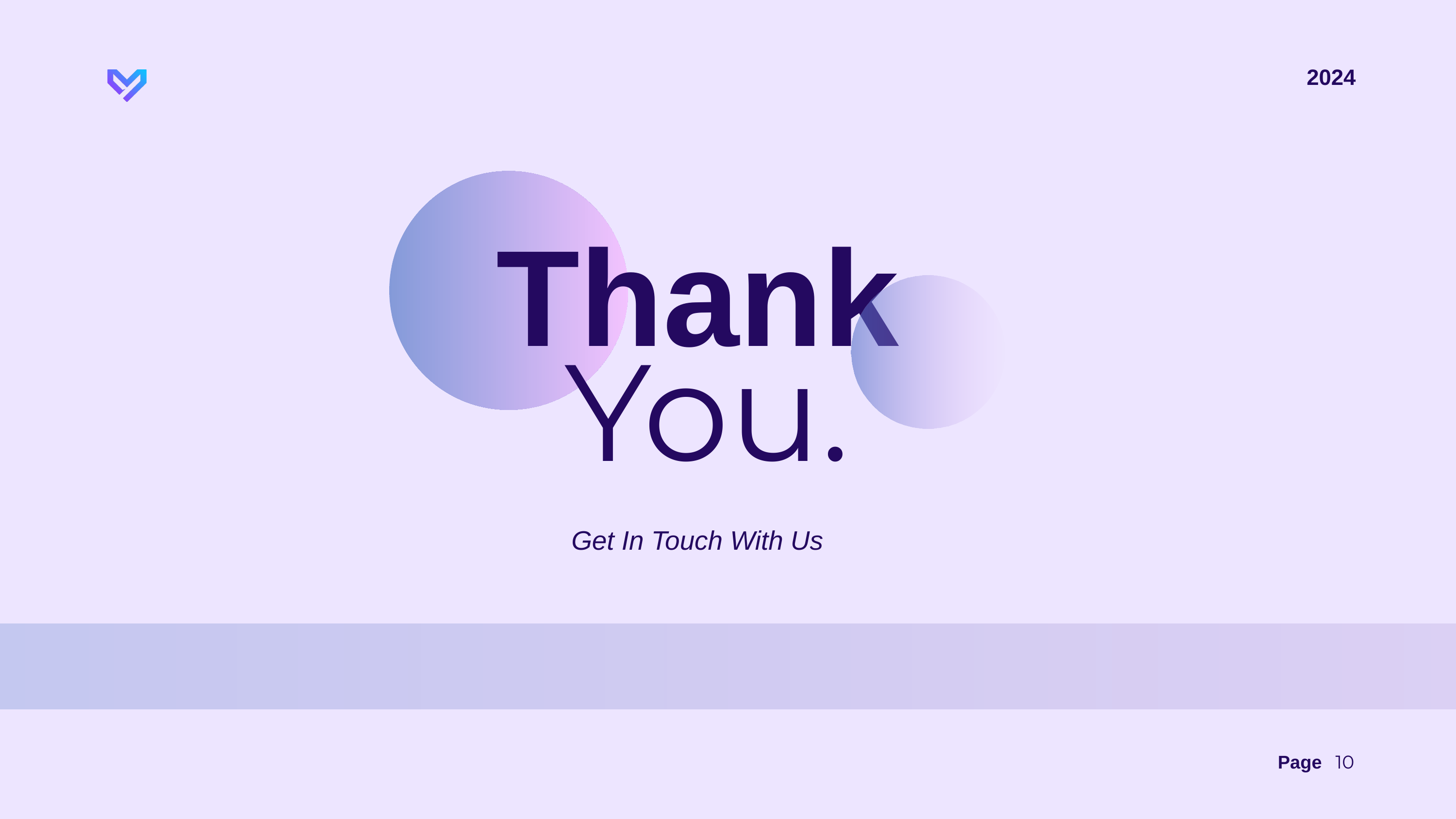

2024

Thank

You.
Get In Touch With Us

Page
10